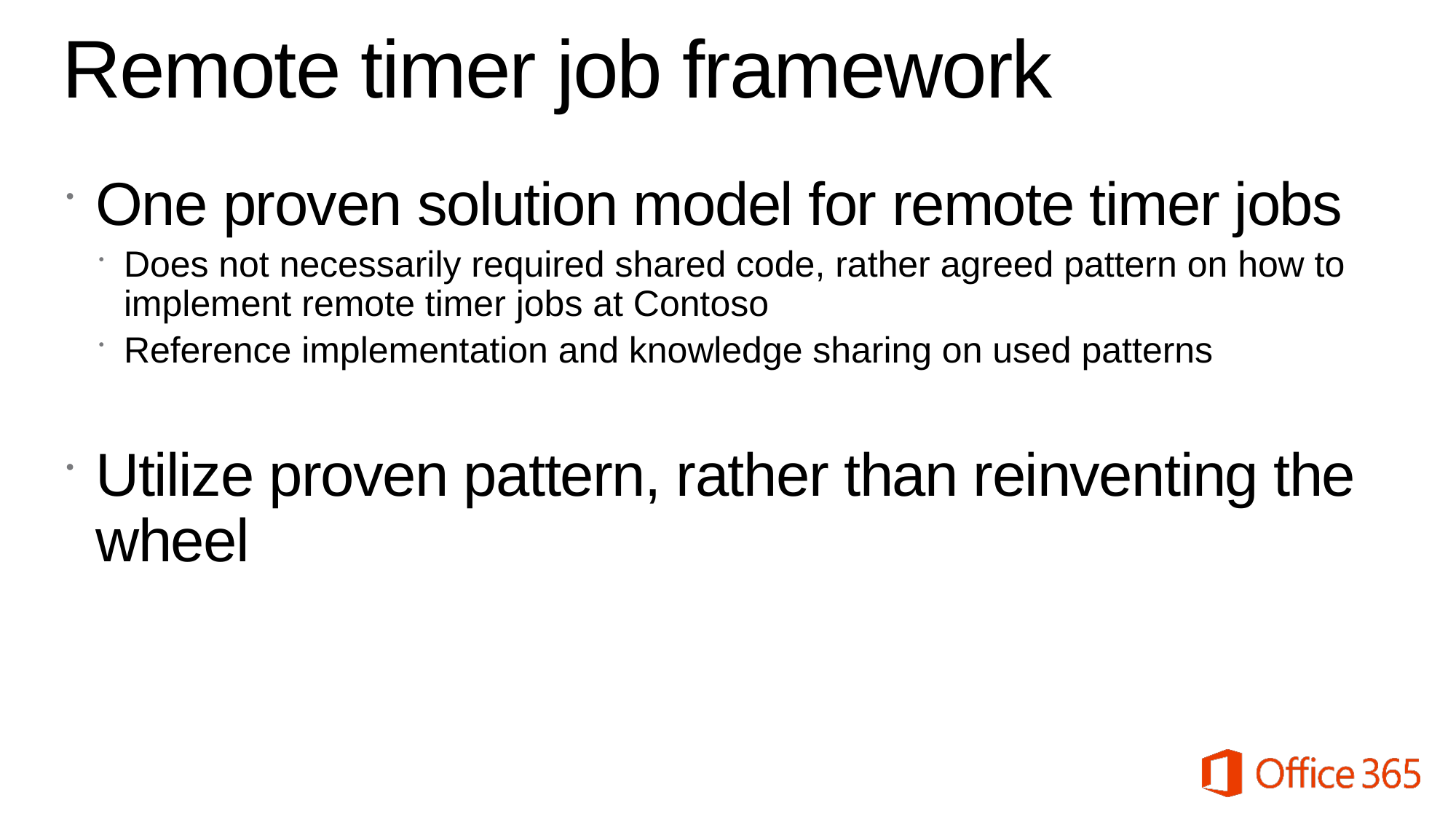

# Remote timer job framework
One proven solution model for remote timer jobs
Does not necessarily required shared code, rather agreed pattern on how to implement remote timer jobs at Contoso
Reference implementation and knowledge sharing on used patterns

Utilize proven pattern, rather than reinventing the wheel